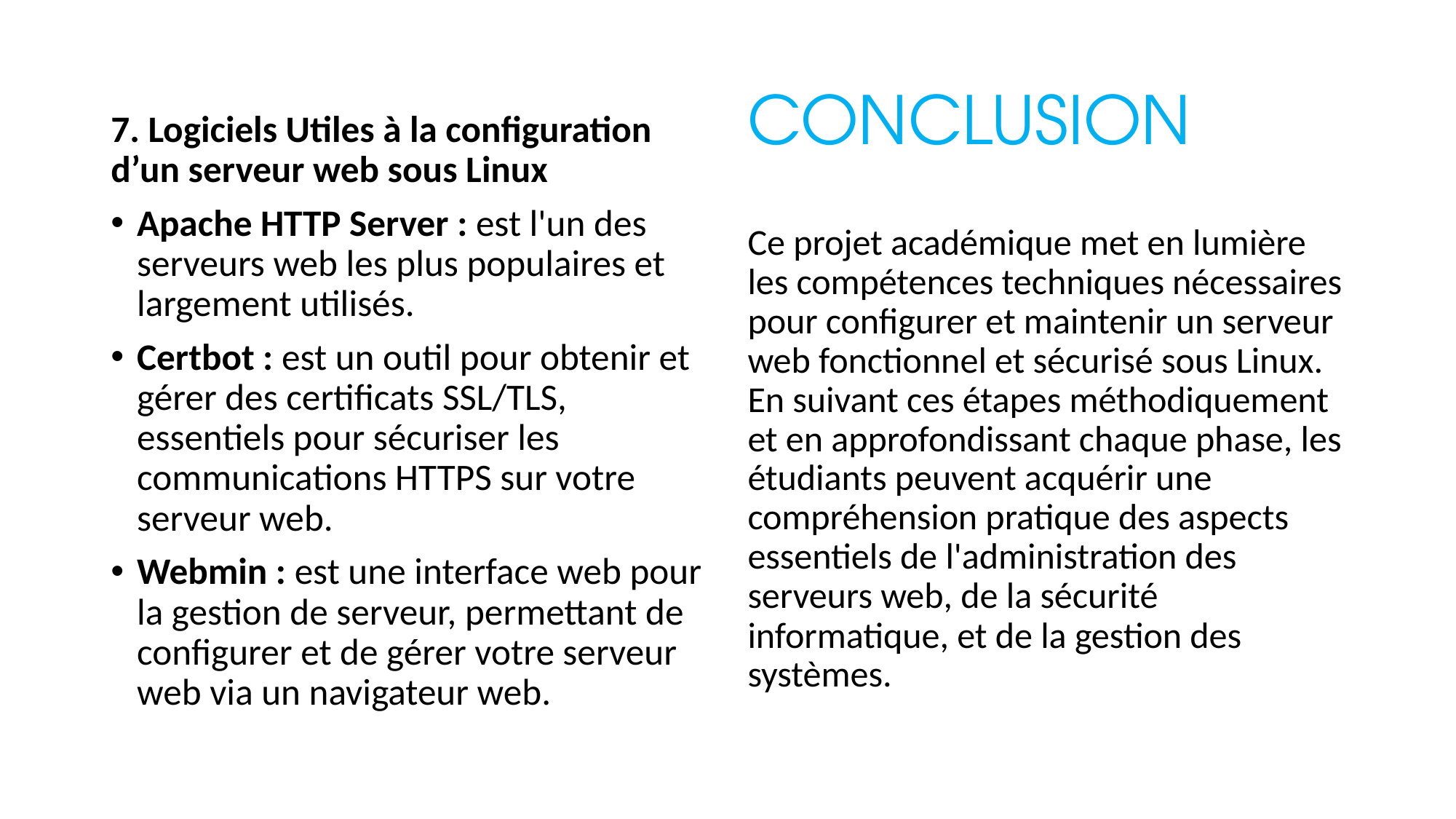

# CONCLUSION
7. Logiciels Utiles à la configuration d’un serveur web sous Linux
Apache HTTP Server : est l'un des serveurs web les plus populaires et largement utilisés.
Certbot : est un outil pour obtenir et gérer des certificats SSL/TLS, essentiels pour sécuriser les communications HTTPS sur votre serveur web.
Webmin : est une interface web pour la gestion de serveur, permettant de configurer et de gérer votre serveur web via un navigateur web.

Ce projet académique met en lumière les compétences techniques nécessaires pour configurer et maintenir un serveur web fonctionnel et sécurisé sous Linux. En suivant ces étapes méthodiquement et en approfondissant chaque phase, les étudiants peuvent acquérir une compréhension pratique des aspects essentiels de l'administration des serveurs web, de la sécurité informatique, et de la gestion des systèmes.